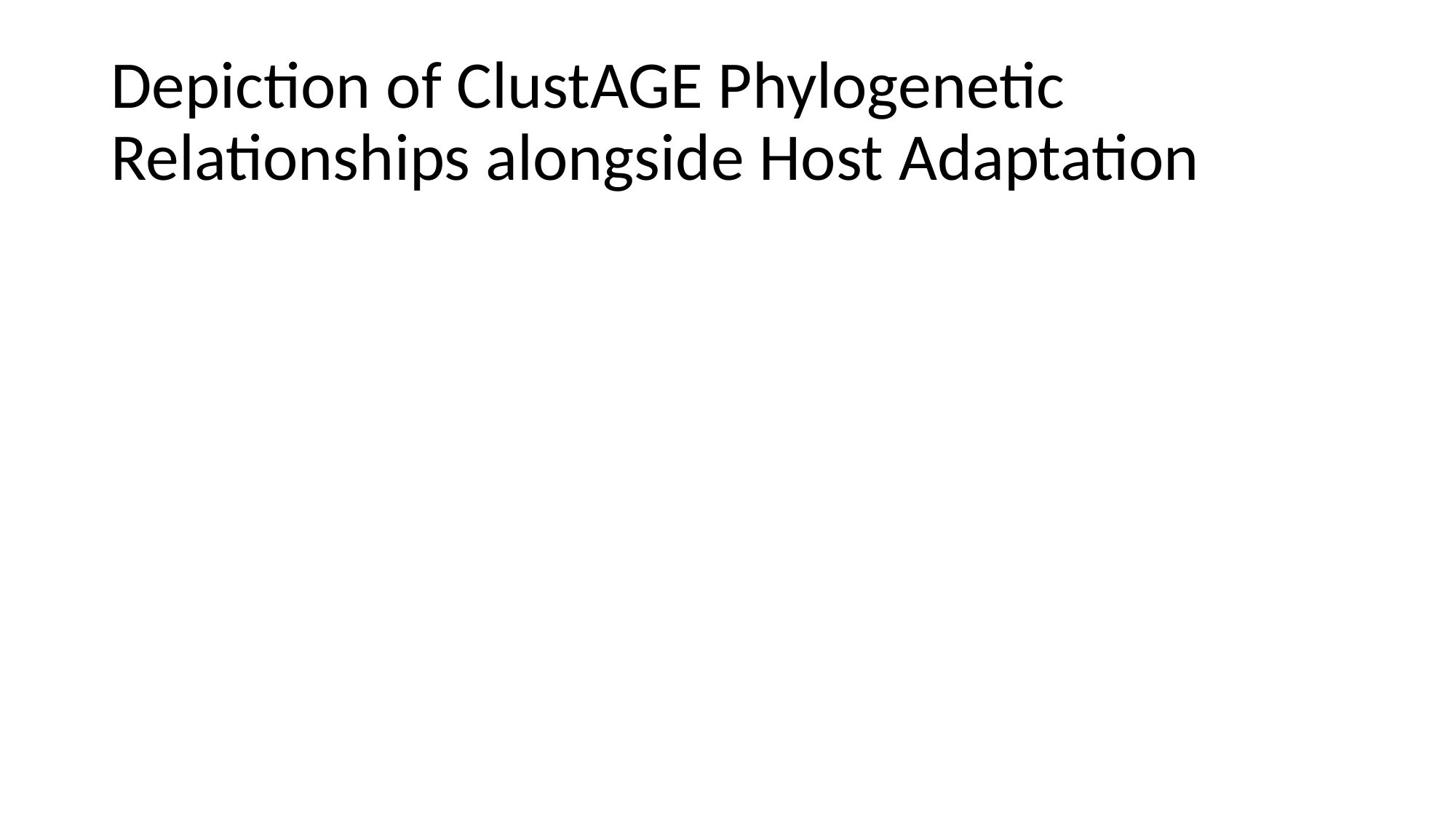

# Depiction of ClustAGE Phylogenetic Relationships alongside Host Adaptation